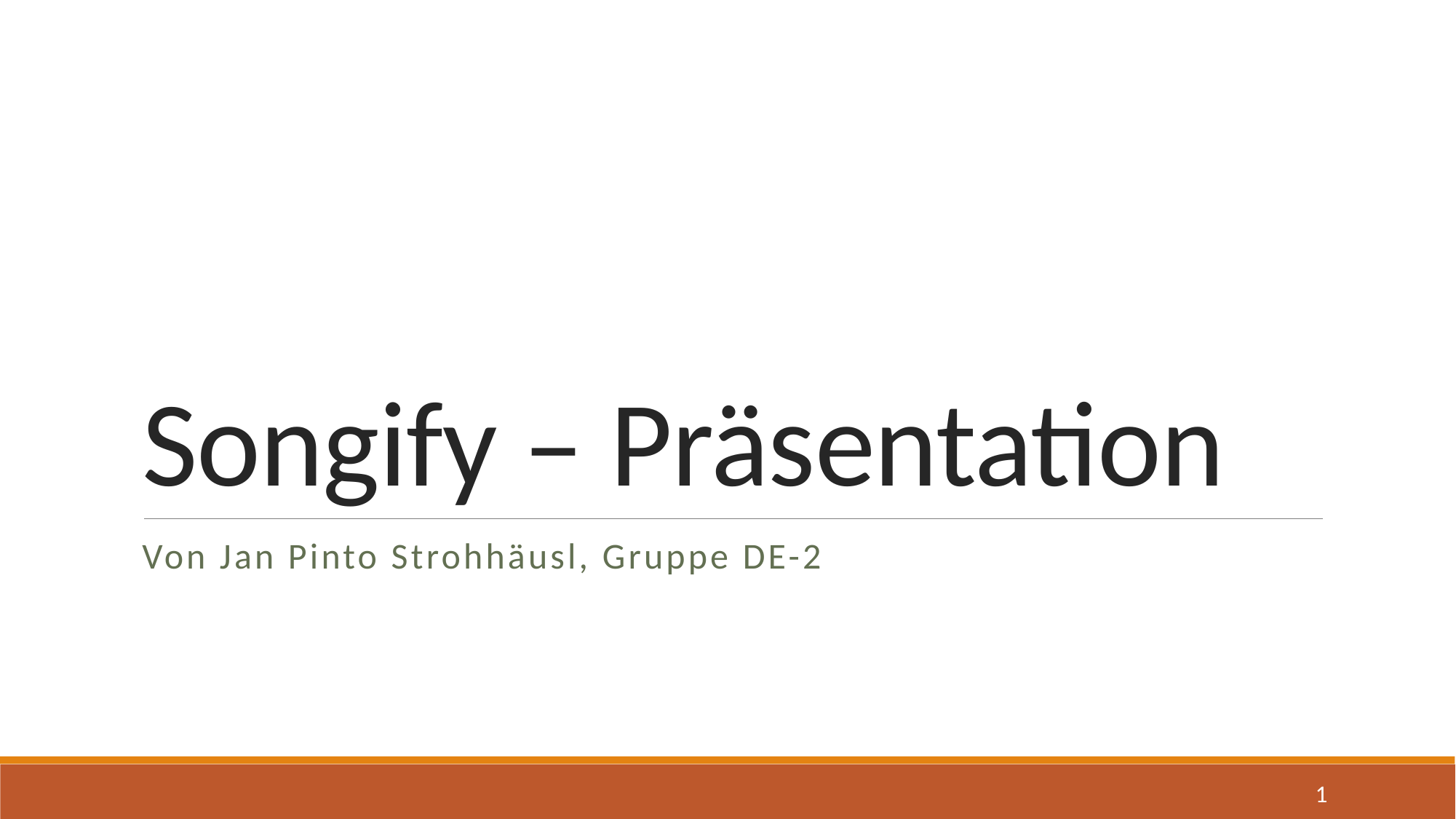

# Songify – Präsentation
Von Jan Pinto Strohhäusl, Gruppe DE-2
1